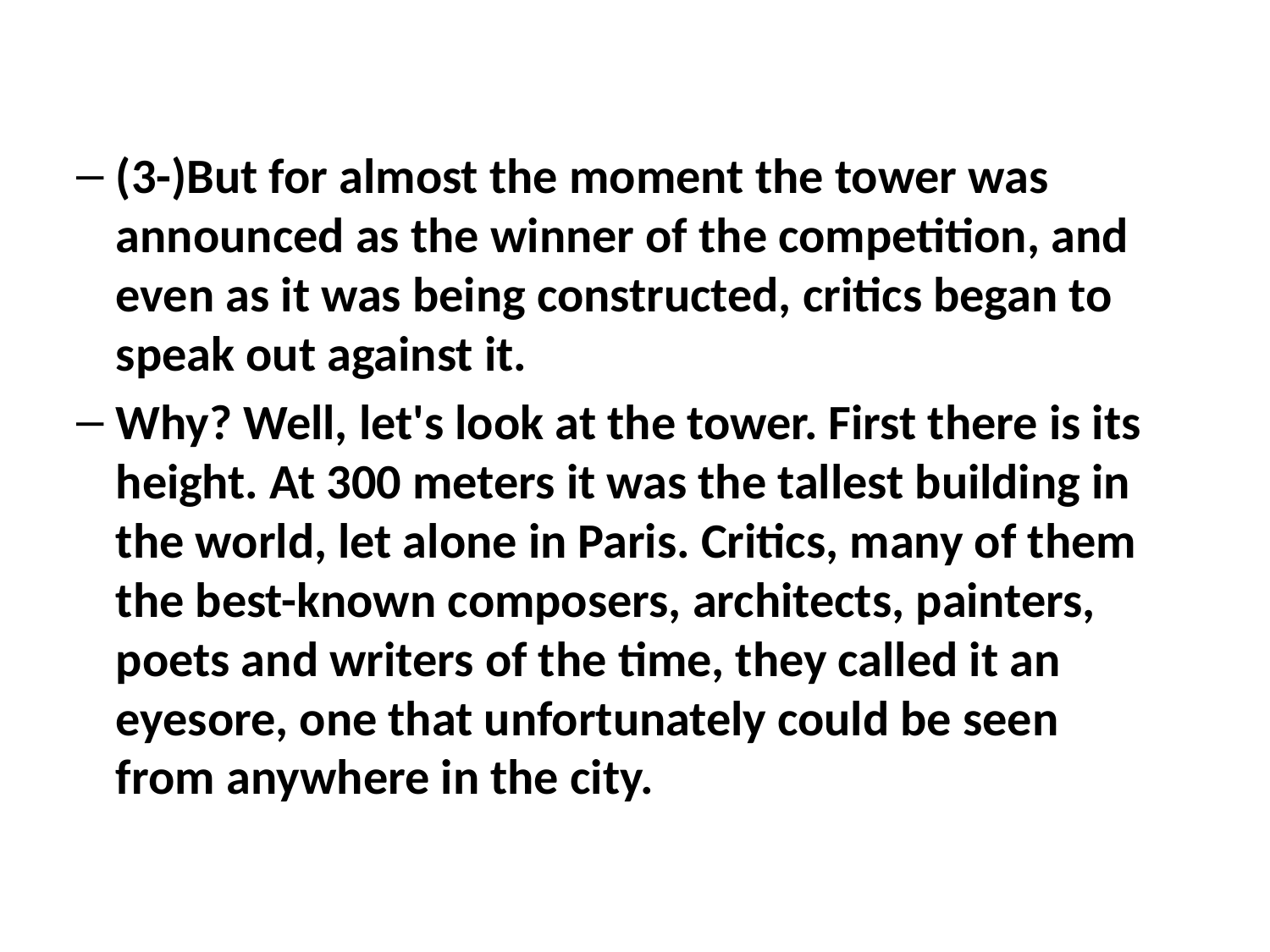

(3-)But for almost the moment the tower was announced as the winner of the competition, and even as it was being constructed, critics began to speak out against it.
Why? Well, let's look at the tower. First there is its height. At 300 meters it was the tallest building in the world, let alone in Paris. Critics, many of them the best-known composers, architects, painters, poets and writers of the time, they called it an eyesore, one that unfortunately could be seen from anywhere in the city.